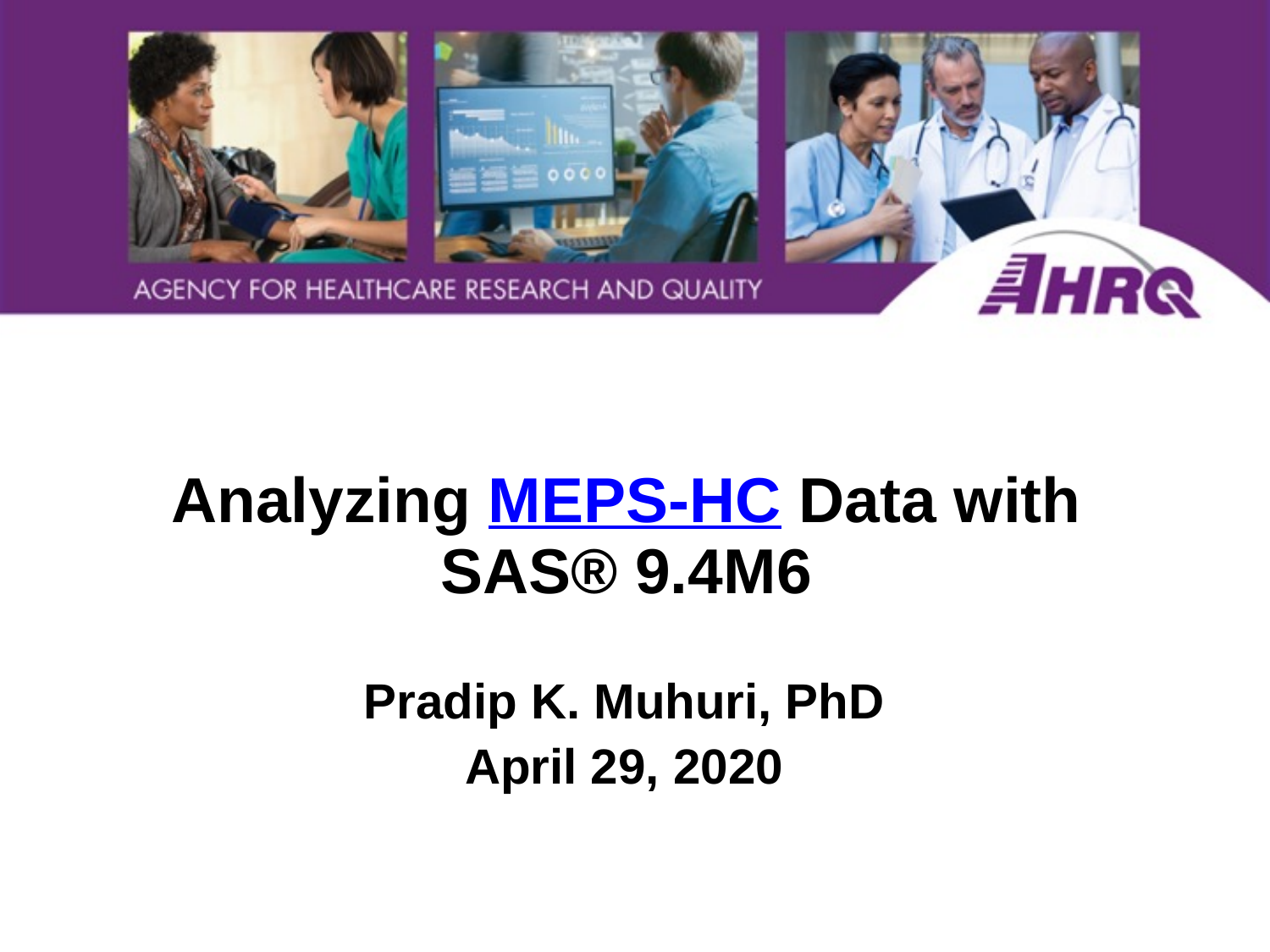

# Analyzing MEPS-HC Data with SAS® 9.4M6
Pradip K. Muhuri, PhD
April 29, 2020